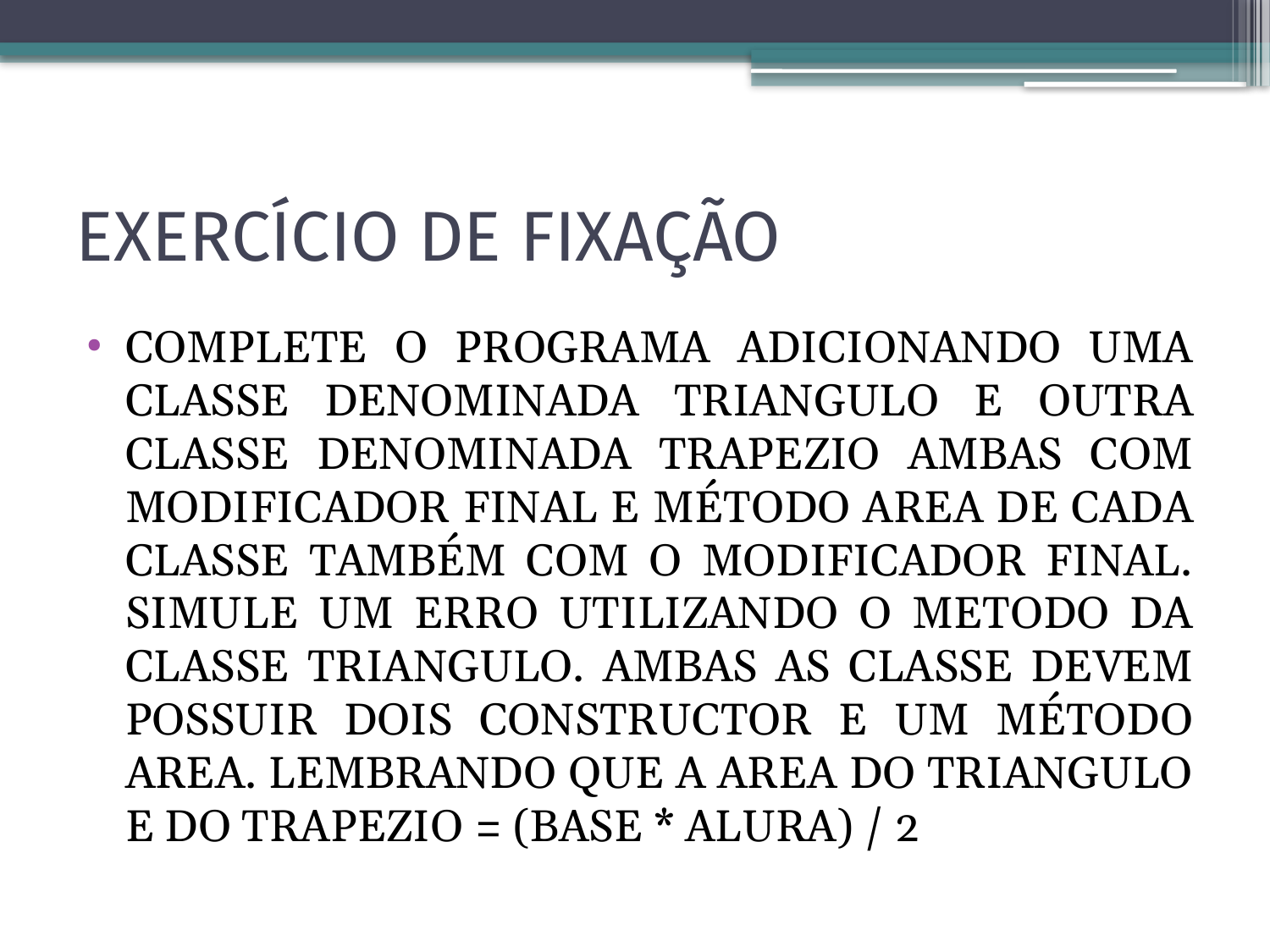

# EXERCÍCIO DE FIXAÇÃO
COMPLETE O PROGRAMA ADICIONANDO UMA CLASSE DENOMINADA TRIANGULO E OUTRA CLASSE DENOMINADA TRAPEZIO AMBAS COM MODIFICADOR FINAL E MÉTODO AREA DE CADA CLASSE TAMBÉM COM O MODIFICADOR FINAL. SIMULE UM ERRO UTILIZANDO O METODO DA CLASSE TRIANGULO. AMBAS AS CLASSE DEVEM POSSUIR DOIS CONSTRUCTOR E UM MÉTODO AREA. LEMBRANDO QUE A AREA DO TRIANGULO E DO TRAPEZIO = (BASE * ALURA) / 2